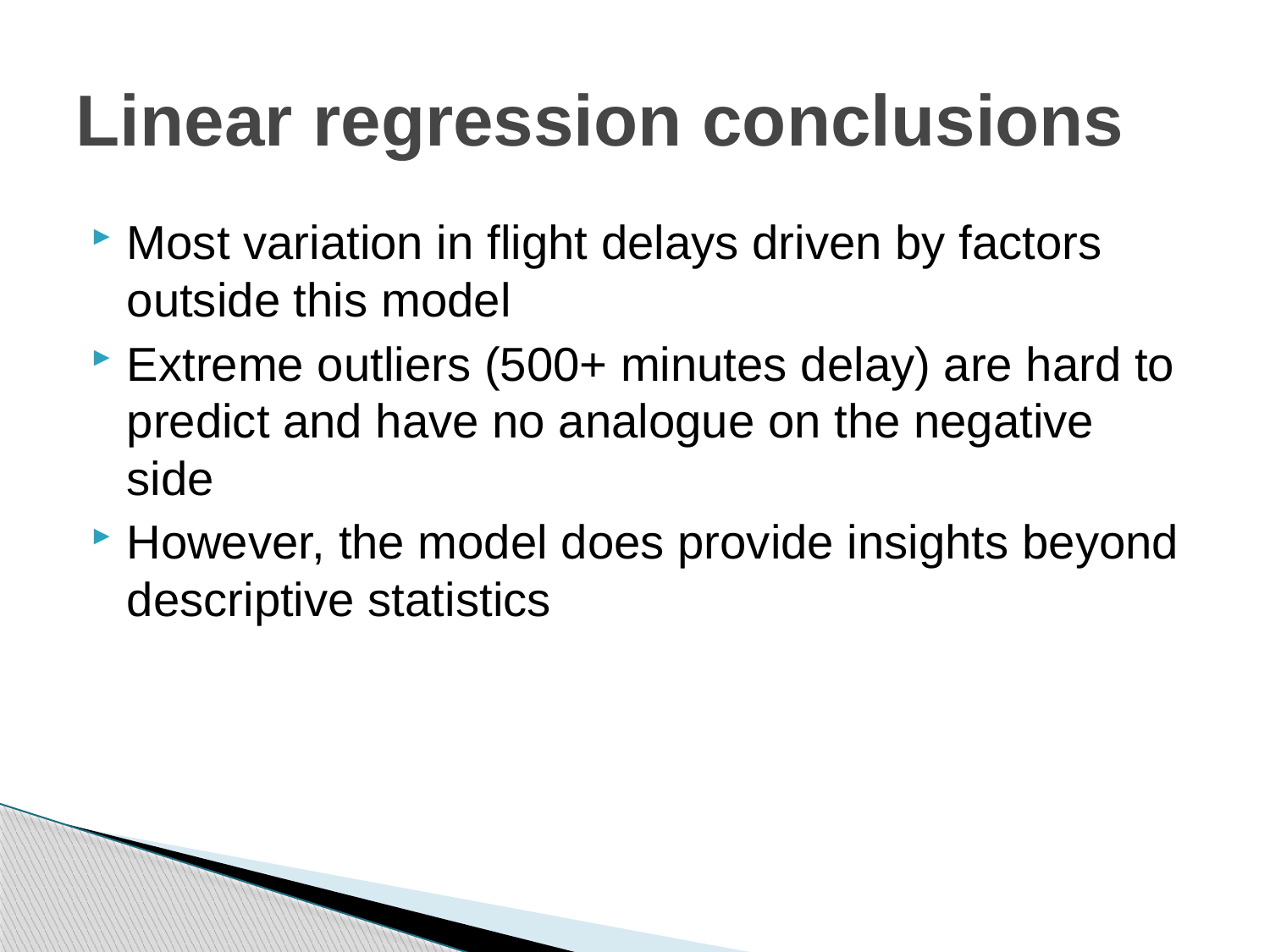

# Linear regression conclusions
Most variation in flight delays driven by factors outside this model
Extreme outliers (500+ minutes delay) are hard to predict and have no analogue on the negative side
However, the model does provide insights beyond descriptive statistics